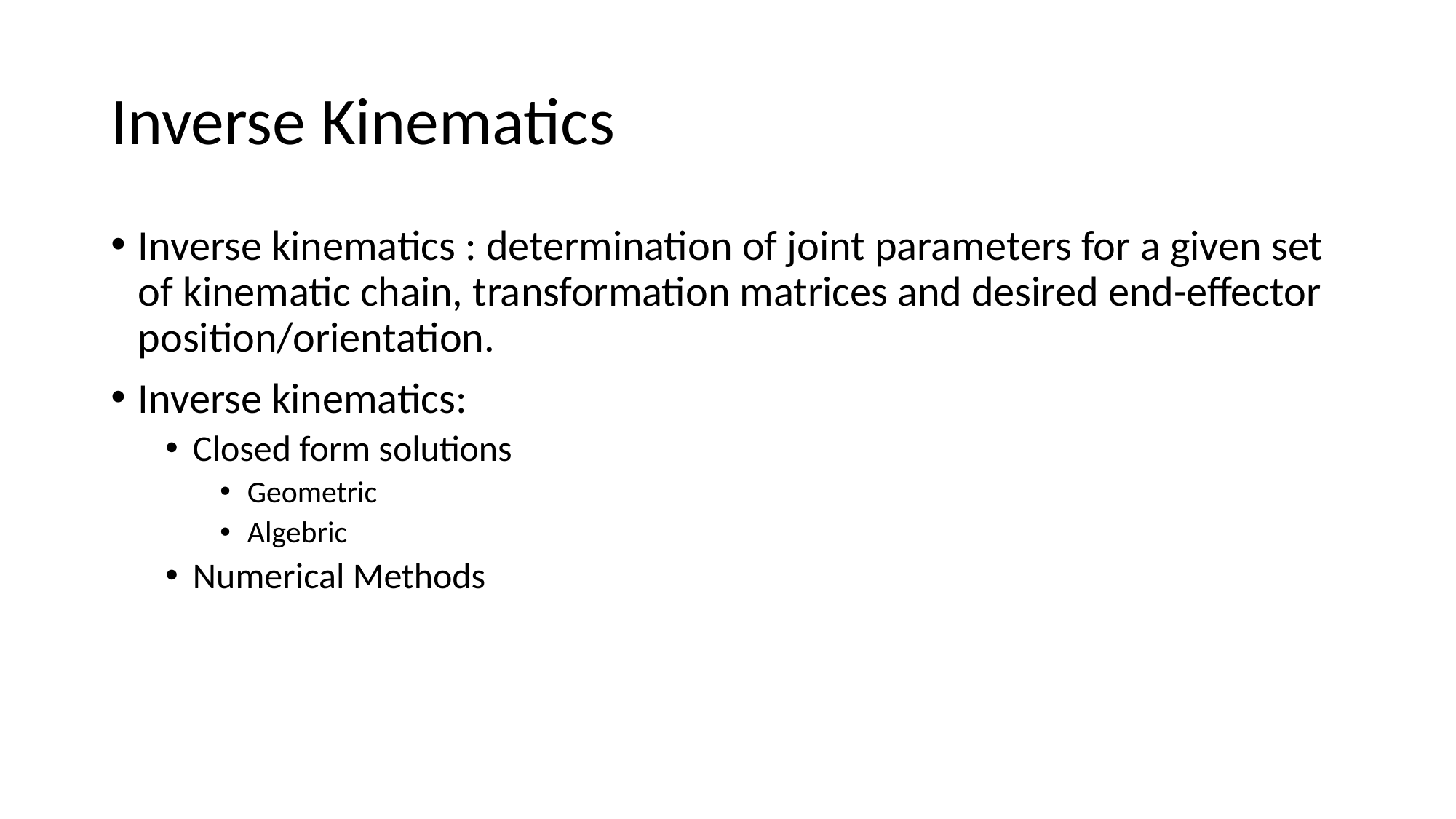

# Inverse Kinematics
Inverse kinematics : determination of joint parameters for a given set of kinematic chain, transformation matrices and desired end-effector position/orientation.
Inverse kinematics:
Closed form solutions
Geometric
Algebric
Numerical Methods